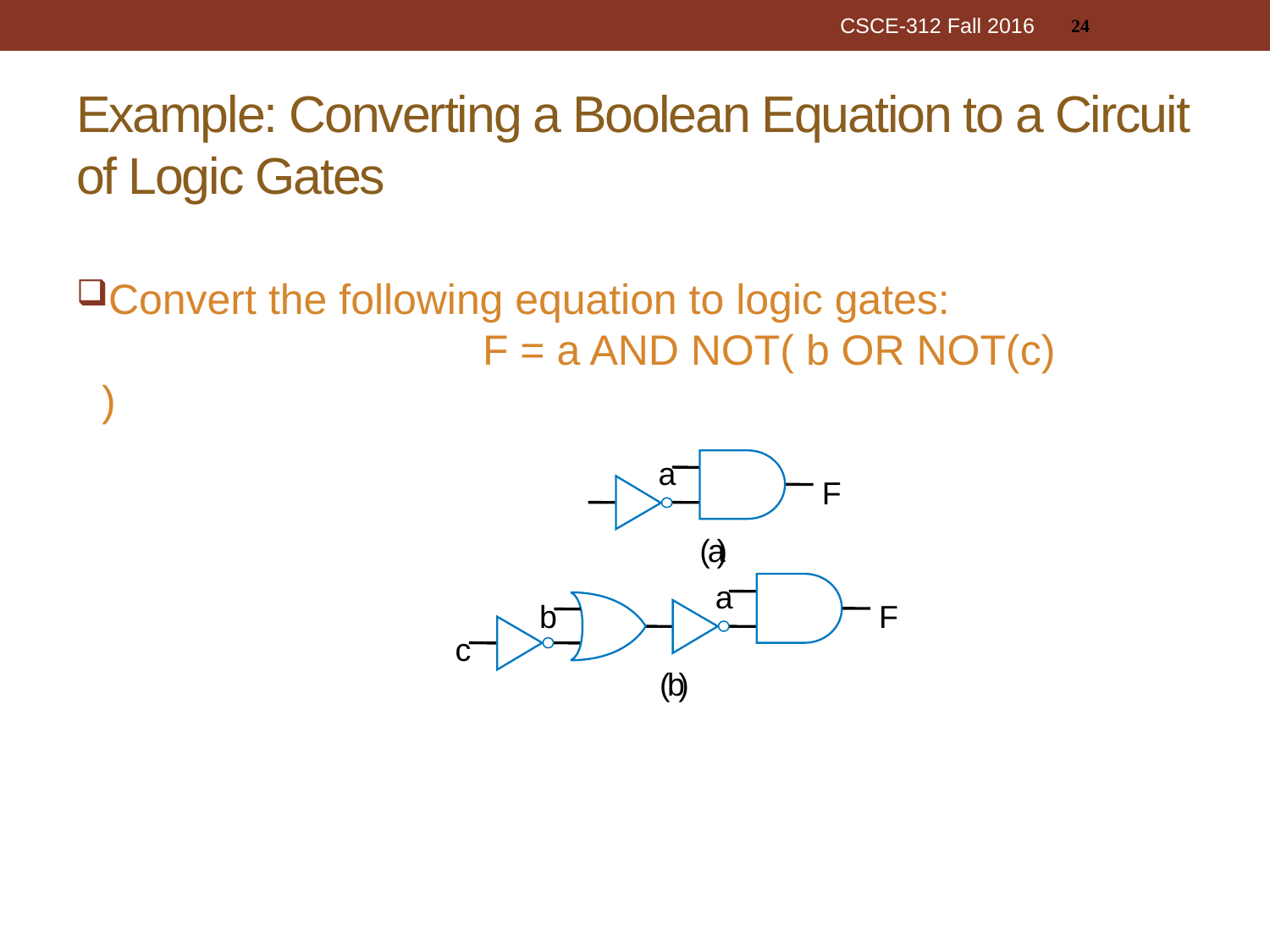

24
CSCE-312 Fall 2016
# Example: Converting a Boolean Equation to a Circuit of Logic Gates
Convert the following equation to logic gates: 				F = a AND NOT( b OR NOT(c) )

a

F

(
a
)

a

b
F

c

(
b
)